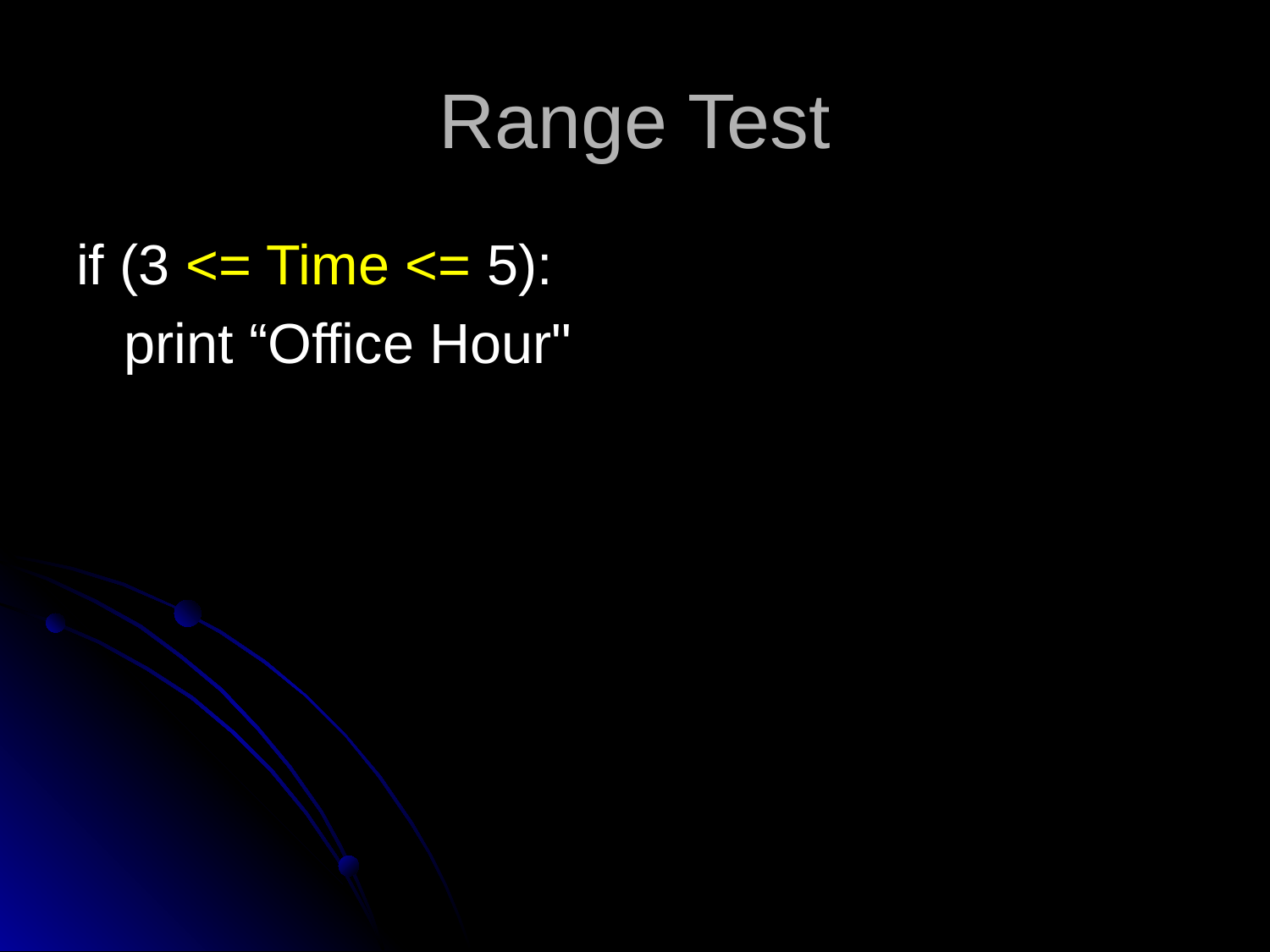

# Range Test
if (3 <= Time <= 5):
	print “Office Hour"